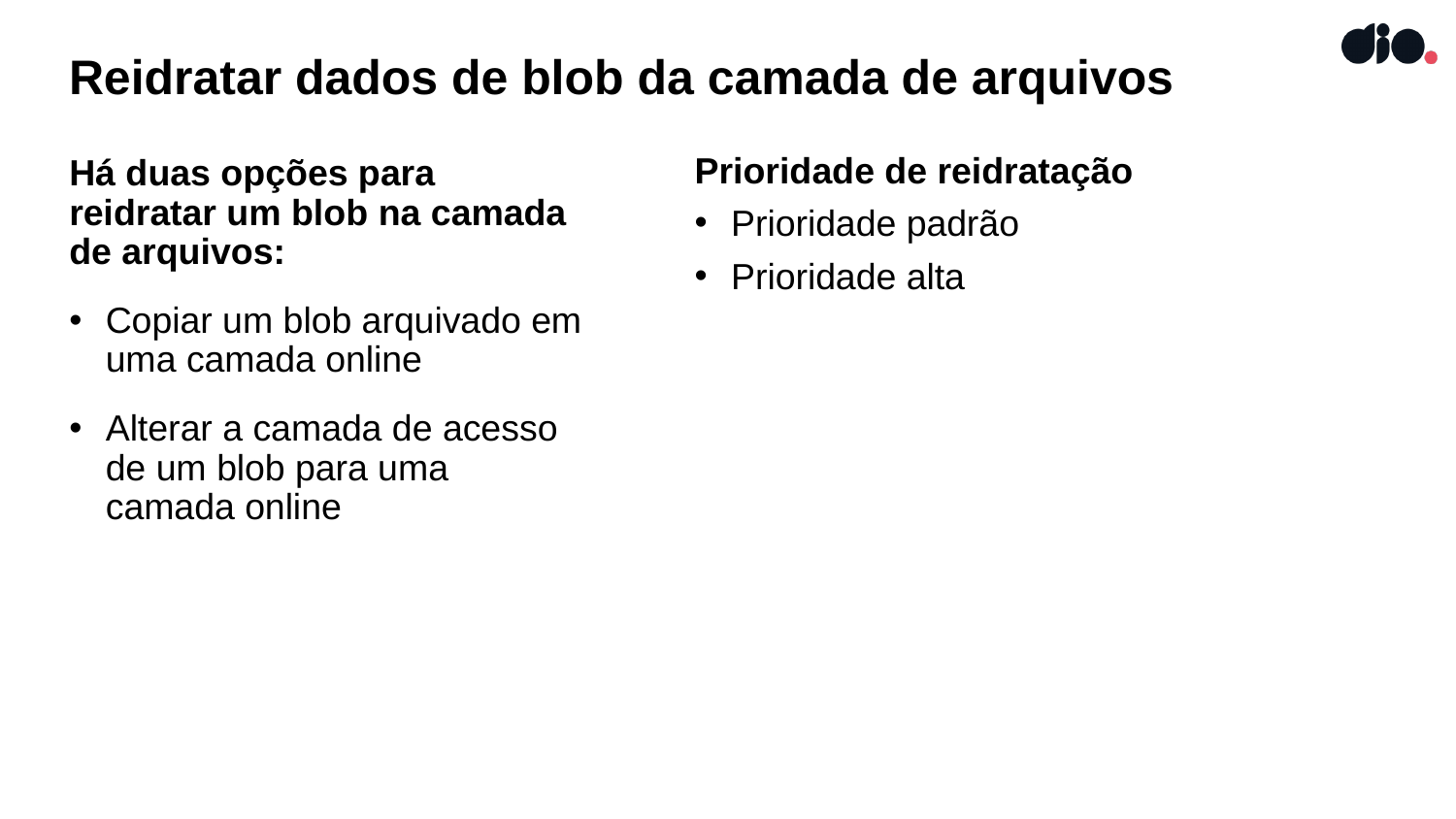

# Reidratar dados de blob da camada de arquivos
Há duas opções para reidratar um blob na camada de arquivos:
Copiar um blob arquivado em uma camada online
Alterar a camada de acesso
de um blob para uma
camada online

Prioridade de reidratação
Prioridade padrão
Prioridade alta